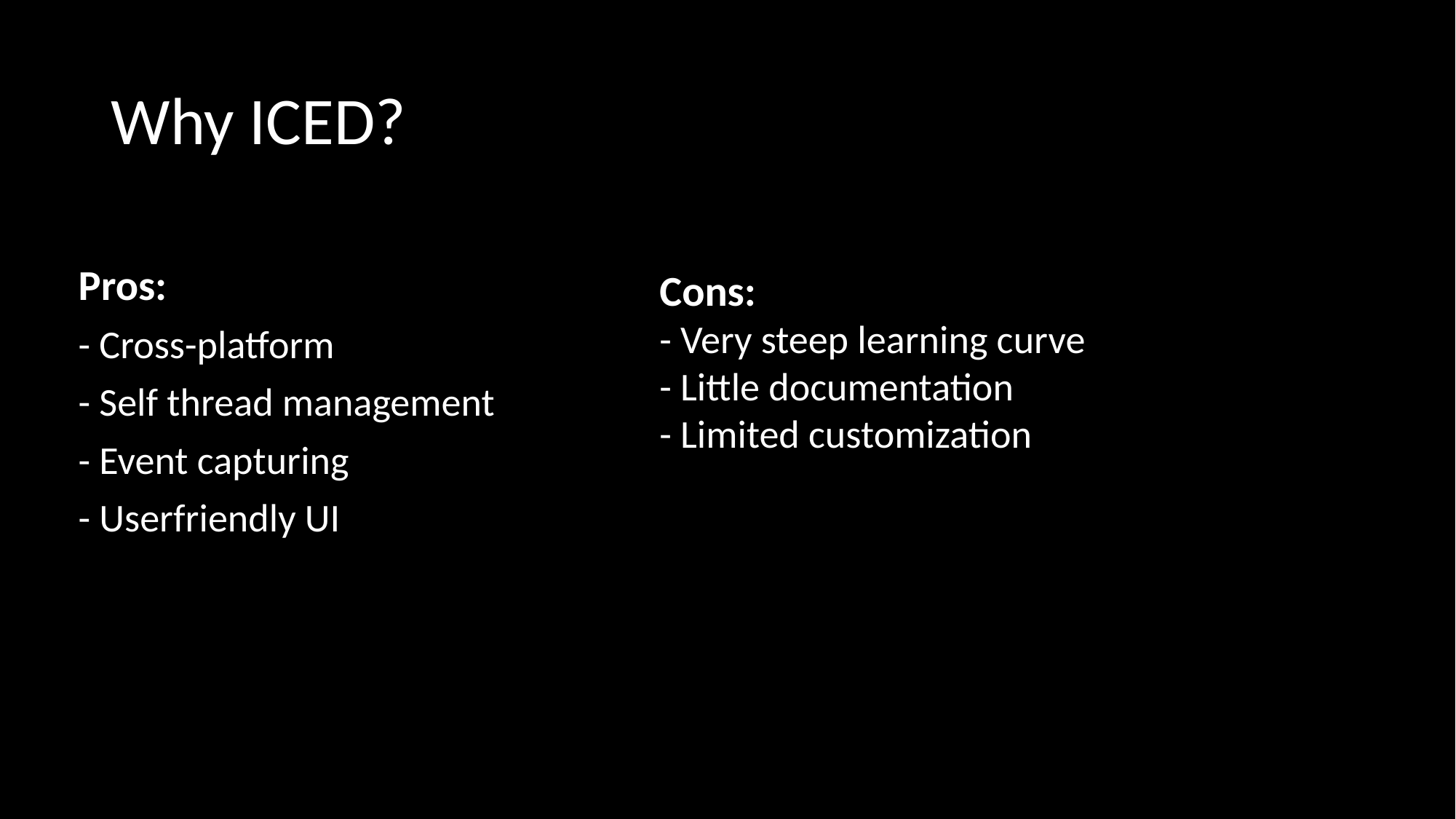

# Why ICED?
Pros:
- Cross-platform
- Self thread management
- Event capturing
- Userfriendly UI
Cons:
- Very steep learning curve
- Little documentation
- Limited customization